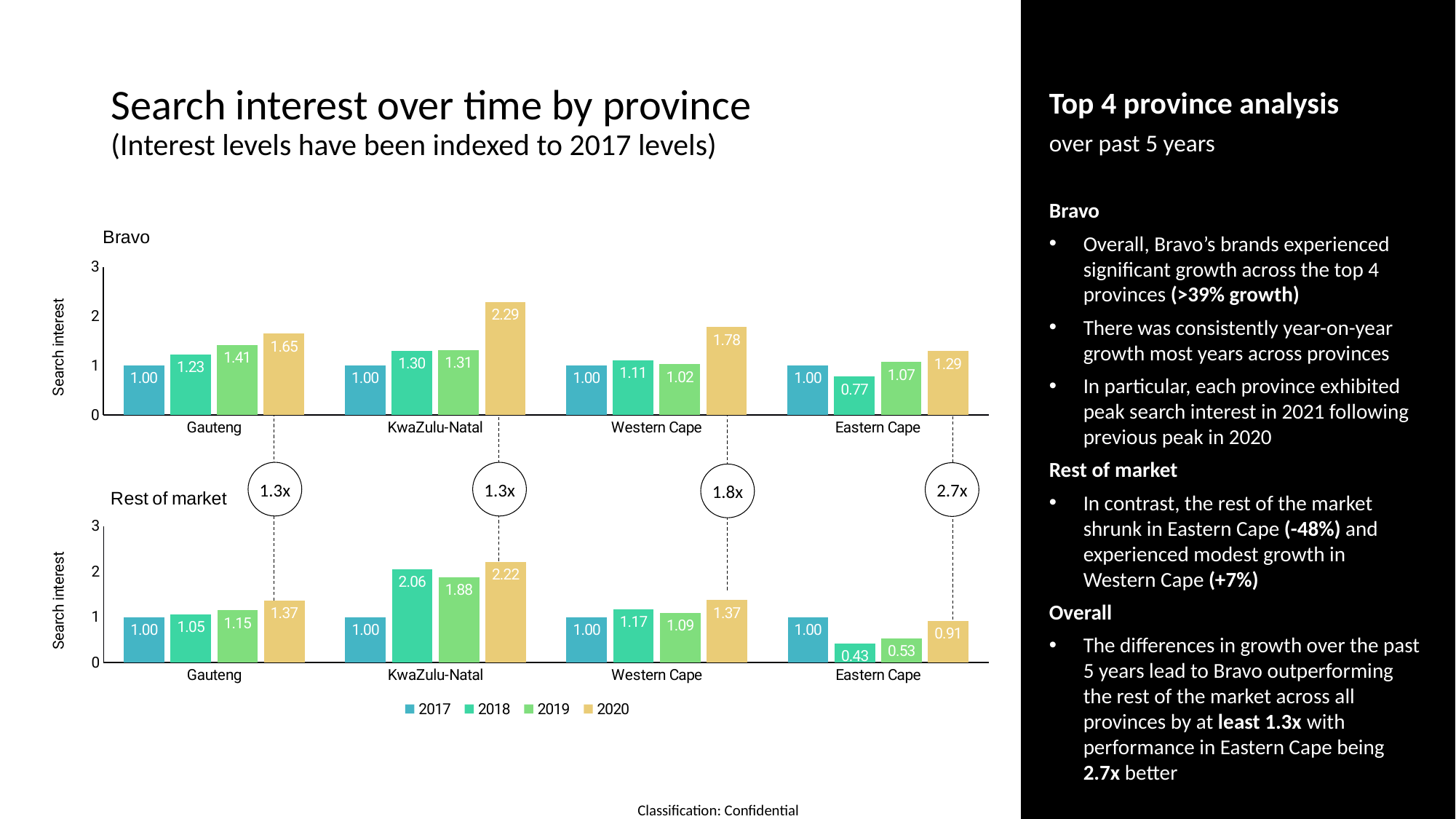

# Search interest over time by province (Interest levels have been indexed to 2017 levels)
Top 4 province analysis
over past 5 years

Bravo
Overall, Bravo’s brands experienced significant growth across the top 4 provinces (>39% growth)
There was consistently year-on-year growth most years across provinces
In particular, each province exhibited peak search interest in 2021 following previous peak in 2020
Rest of market
In contrast, the rest of the market shrunk in Eastern Cape (-48%) and experienced modest growth in Western Cape (+7%)
Overall
The differences in growth over the past 5 years lead to Bravo outperforming the rest of the market across all provinces by at least 1.3x with performance in Eastern Cape being 2.7x better

### Chart: Bravo

| Category | 2017 | 2018 | 2019 | 2020 |
|---|---|---|---|---|
| Gauteng | 1.0 | 1.2290720311486 | 1.41271901362751 | 1.64503569110966 |
| KwaZulu-Natal | 1.0 | 1.29680365296803 | 1.31354642313546 | 2.28614916286149 |
| Western Cape | 1.0 | 1.1081081081081 | 1.02384737678855 | 1.77742448330683 |
| Eastern Cape | 1.0 | 0.774535809018567 | 1.06896551724137 | 1.29177718832891 |
1.3x

1.3x

2.7x

1.8x

### Chart: Rest of market

| Category | 2017 | 2018 | 2019 | 2020 |
|---|---|---|---|---|
| Gauteng | 1.0 | 1.05393335623497 | 1.1504637581587 | 1.36585365853658 |
| KwaZulu-Natal | 1.0 | 2.06190975865687 | 1.87722980062959 | 2.22140608604407 |
| Western Cape | 1.0 | 1.17123287671232 | 1.0904109589041 | 1.37328767123287 |
| Eastern Cape | 1.0 | 0.425058548009367 | 0.52927400468384 | 0.912177985948477 |